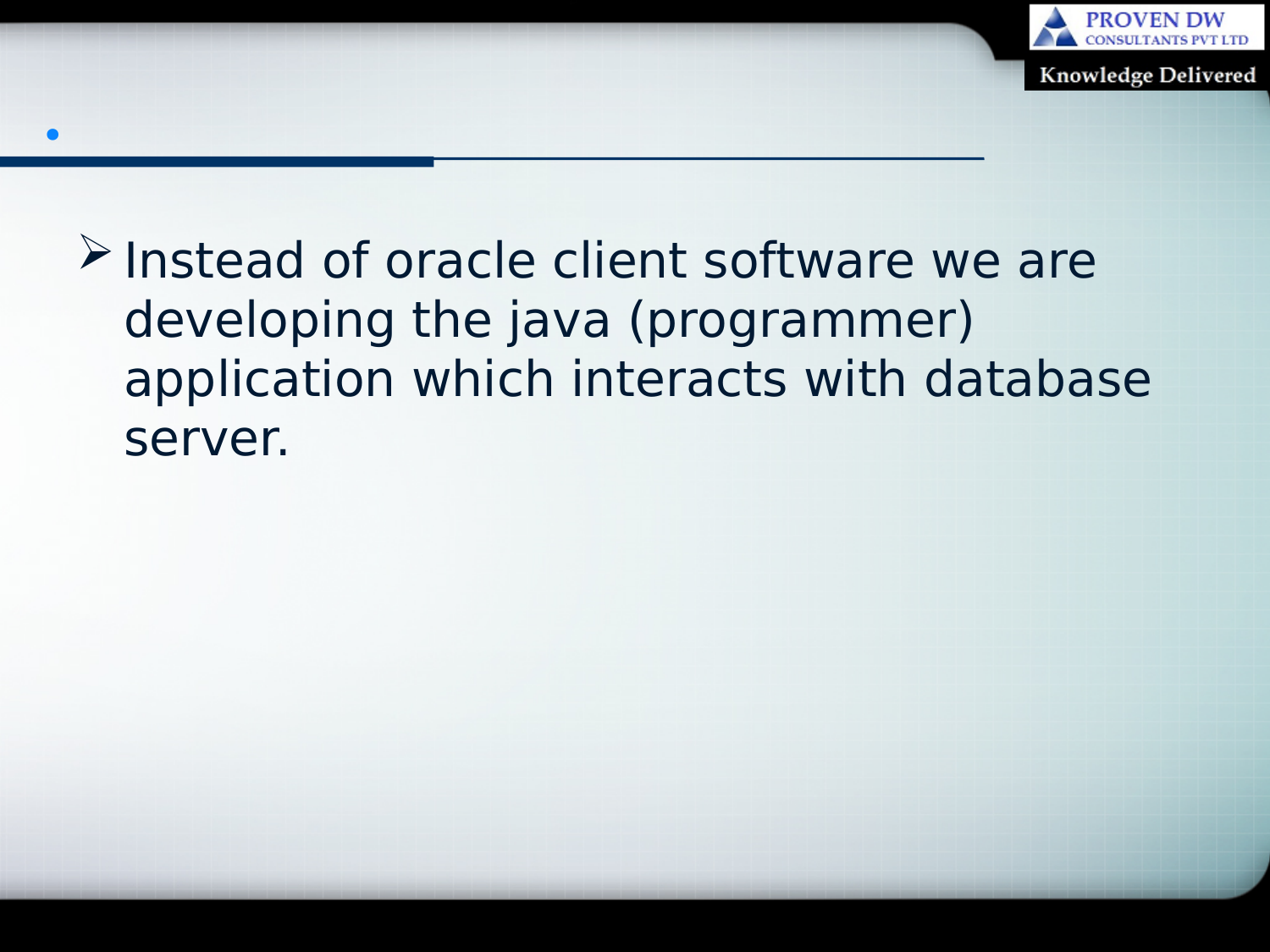

# .
Instead of oracle client software we are developing the java (programmer) application which interacts with database server.